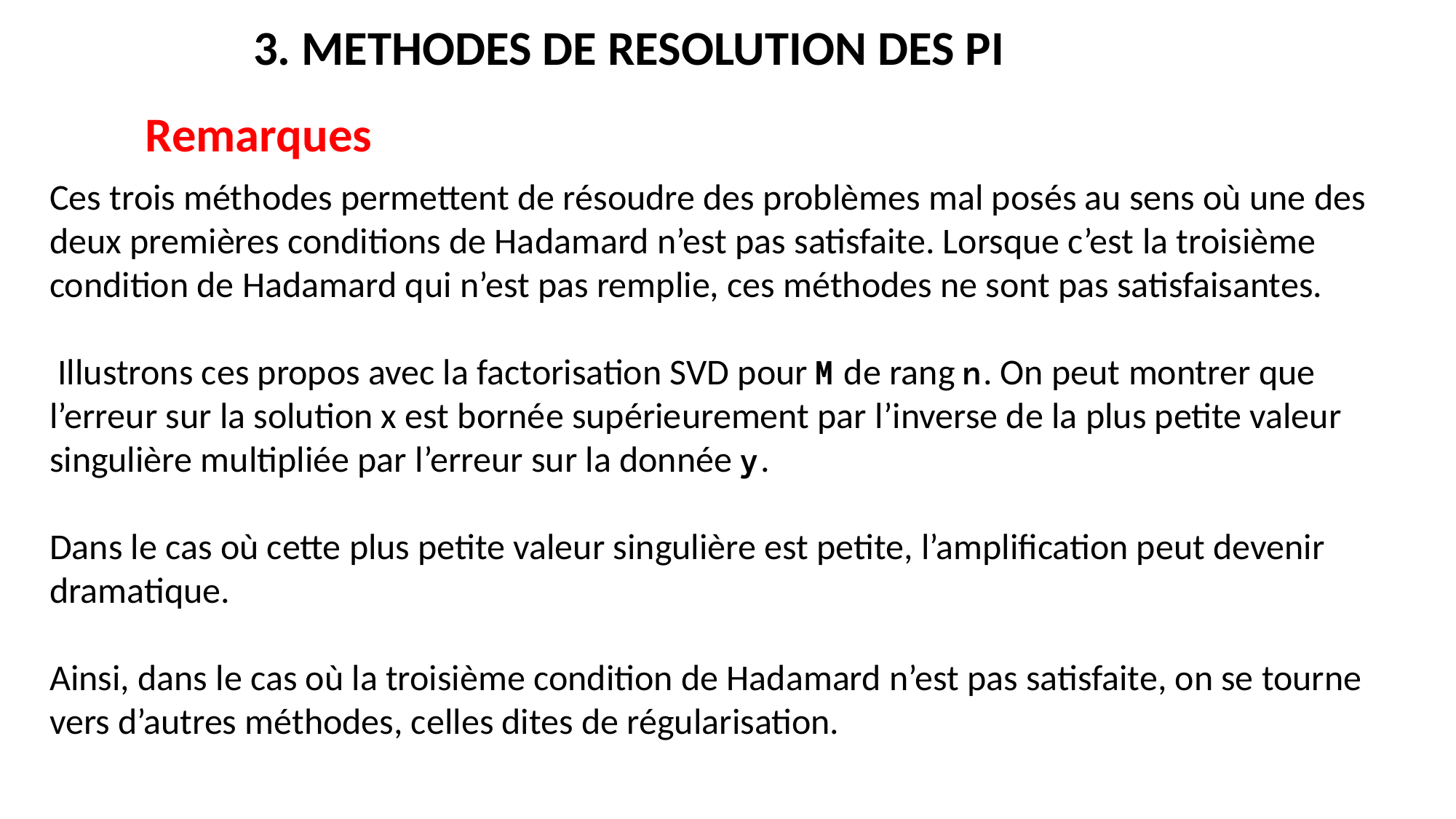

3. METHODES DE RESOLUTION DES PI
Remarques
Ces trois méthodes permettent de résoudre des problèmes mal posés au sens où une des deux premières conditions de Hadamard n’est pas satisfaite. Lorsque c’est la troisième condition de Hadamard qui n’est pas remplie, ces méthodes ne sont pas satisfaisantes.

 Illustrons ces propos avec la factorisation SVD pour M de rang n. On peut montrer que l’erreur sur la solution x est bornée supérieurement par l’inverse de la plus petite valeur singulière multipliée par l’erreur sur la donnée y.

Dans le cas où cette plus petite valeur singulière est petite, l’amplification peut devenir dramatique.

Ainsi, dans le cas où la troisième condition de Hadamard n’est pas satisfaite, on se tourne vers d’autres méthodes, celles dites de régularisation.